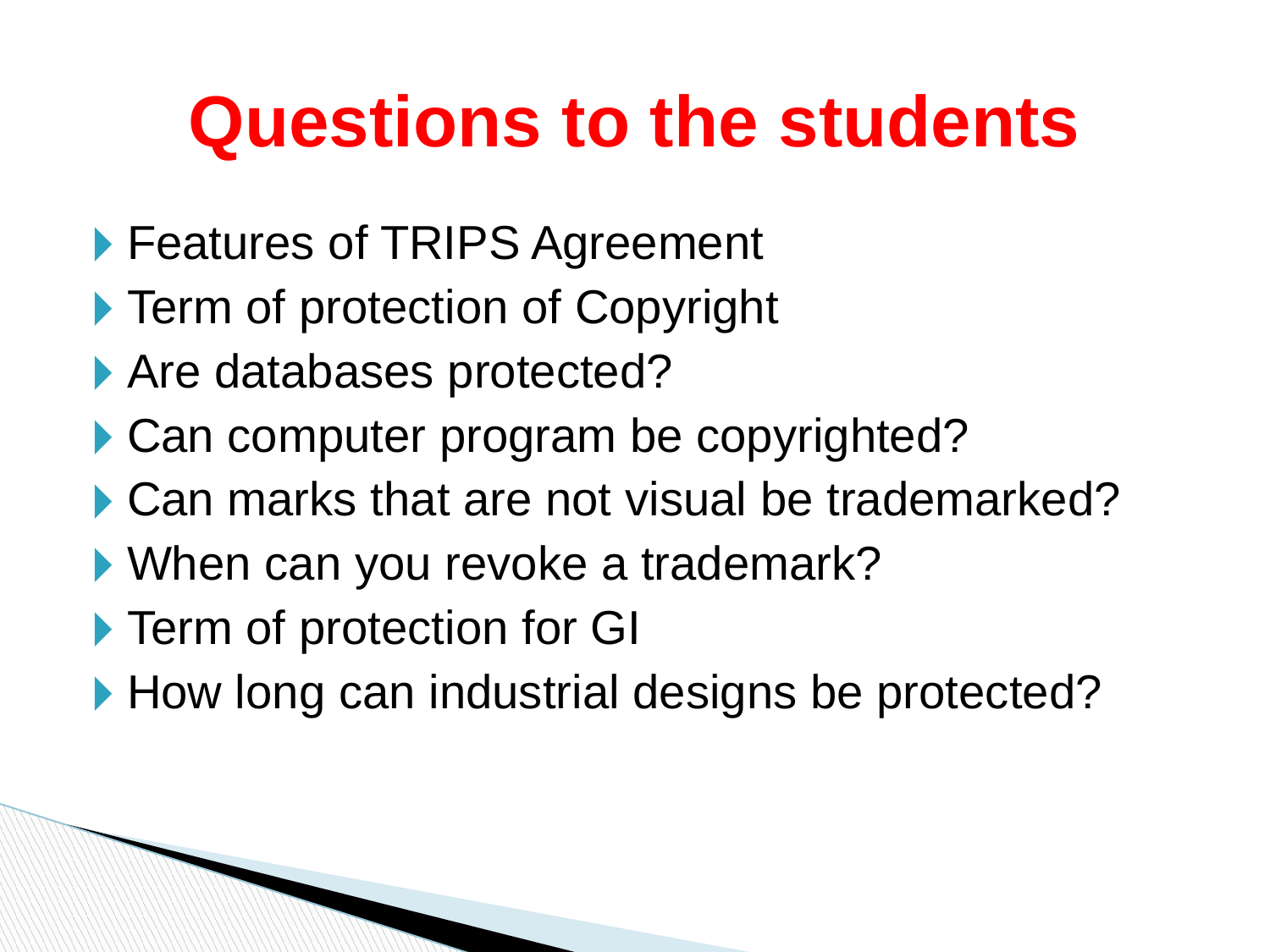

# Questions to the students
Features of TRIPS Agreement
Term of protection of Copyright
Are databases protected?
Can computer program be copyrighted?
Can marks that are not visual be trademarked?
When can you revoke a trademark?
Term of protection for GI
How long can industrial designs be protected?